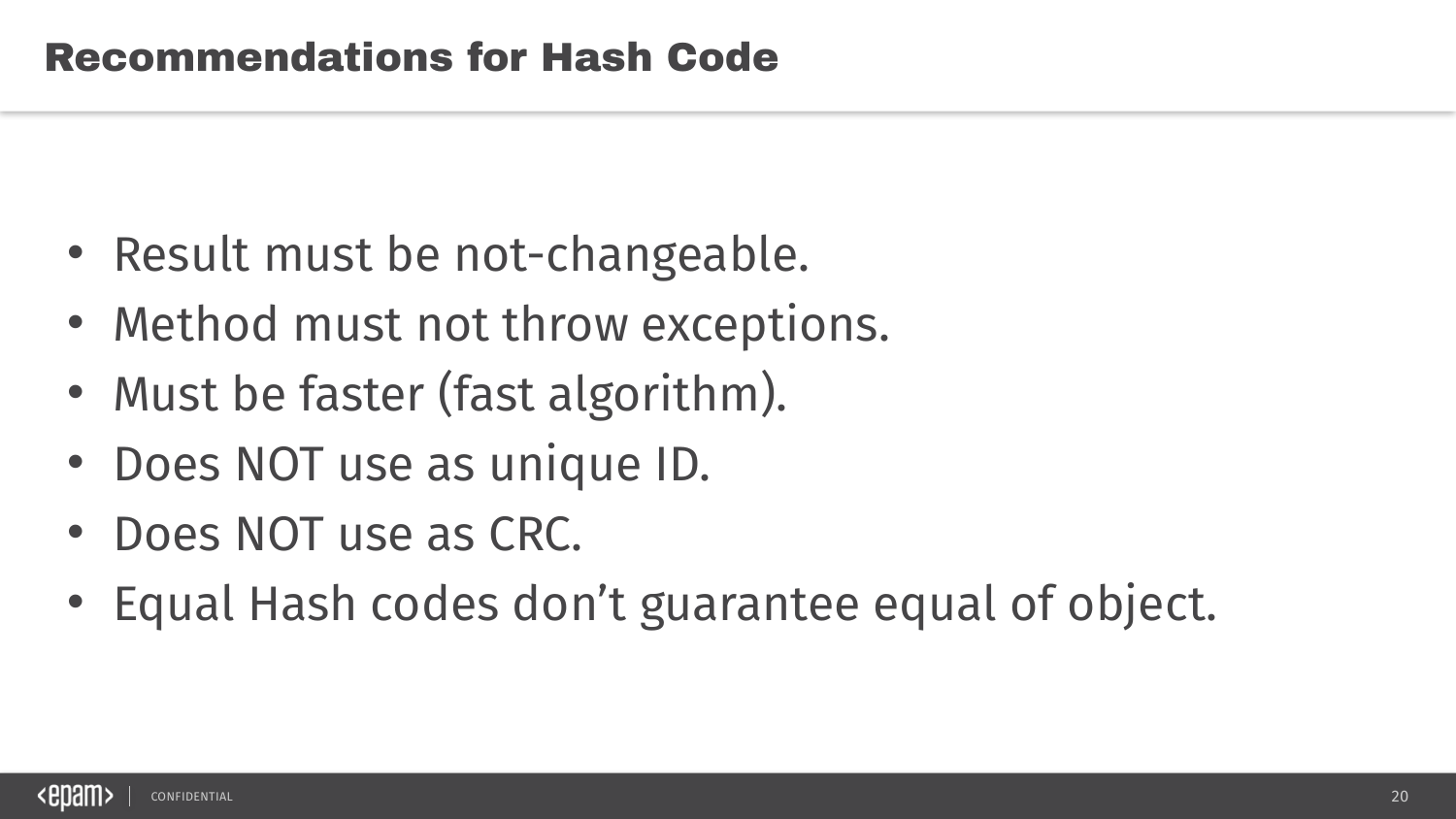

Recommendations for Hash Code
Result must be not-changeable.
Method must not throw exceptions.
Must be faster (fast algorithm).
Does NOT use as unique ID.
Does NOT use as CRC.
Equal Hash codes don’t guarantee equal of object.